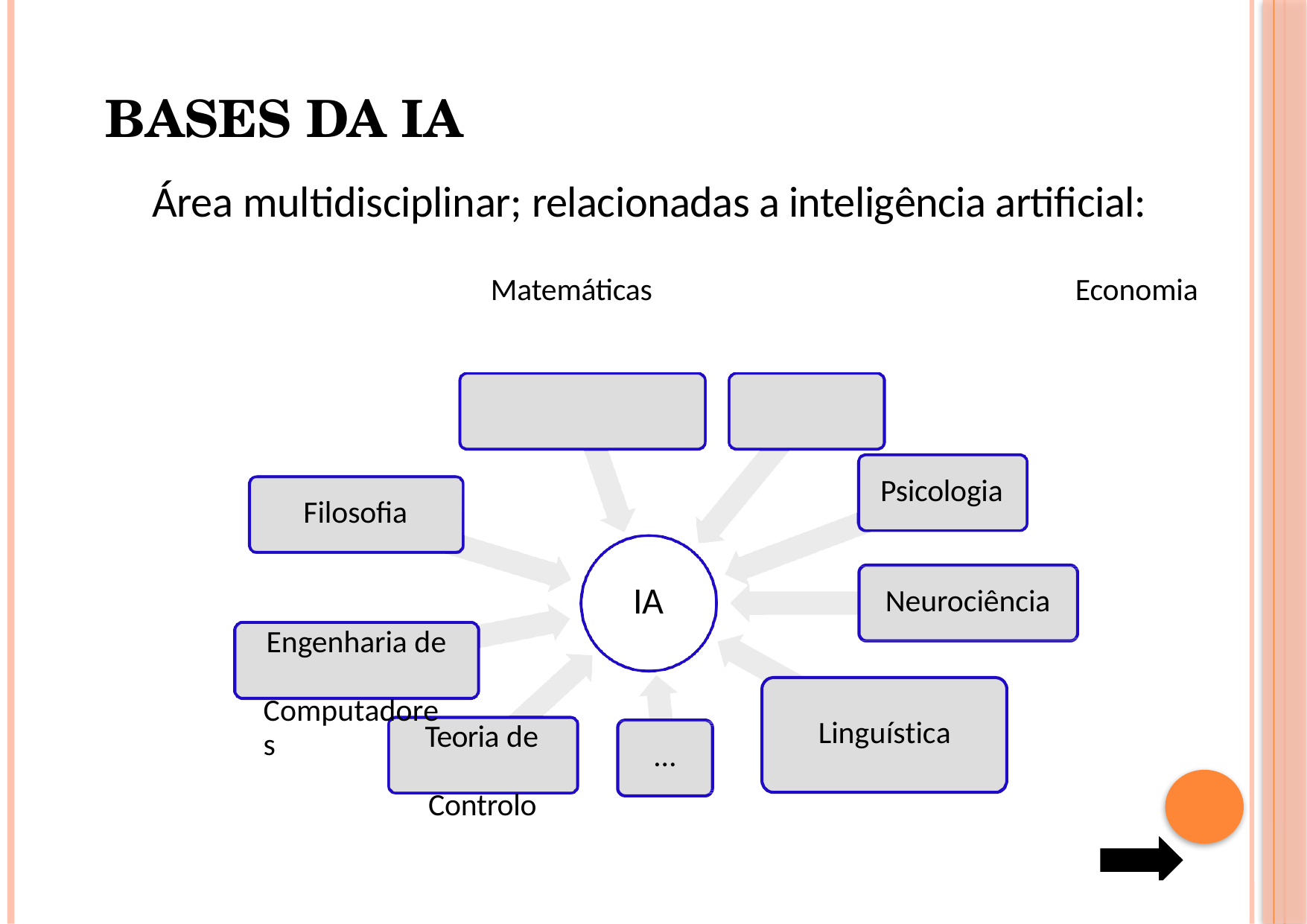

# Bases da IA
Área multidisciplinar; relacionadas a inteligência artificial:

Matemáticas	Economia

Psicologia
Filosofia

IA
Neurociência
Engenharia de  Computadores

Linguística
Teoria de  Controlo
…